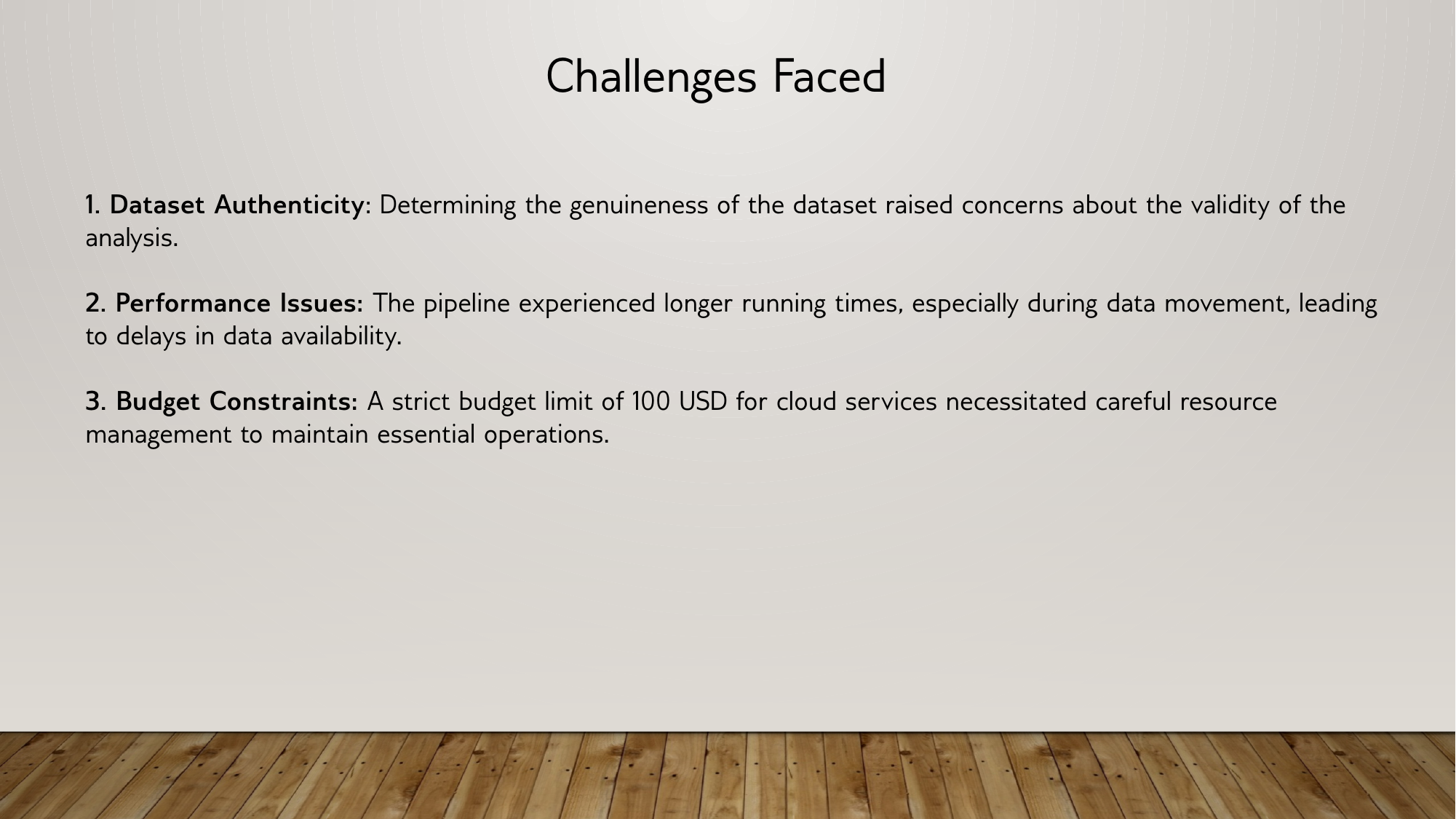

Challenges Faced

1. Dataset Authenticity: Determining the genuineness of the dataset raised concerns about the validity of the analysis.

2. Performance Issues: The pipeline experienced longer running times, especially during data movement, leading to delays in data availability.

3. Budget Constraints: A strict budget limit of 100 USD for cloud services necessitated careful resource management to maintain essential operations.